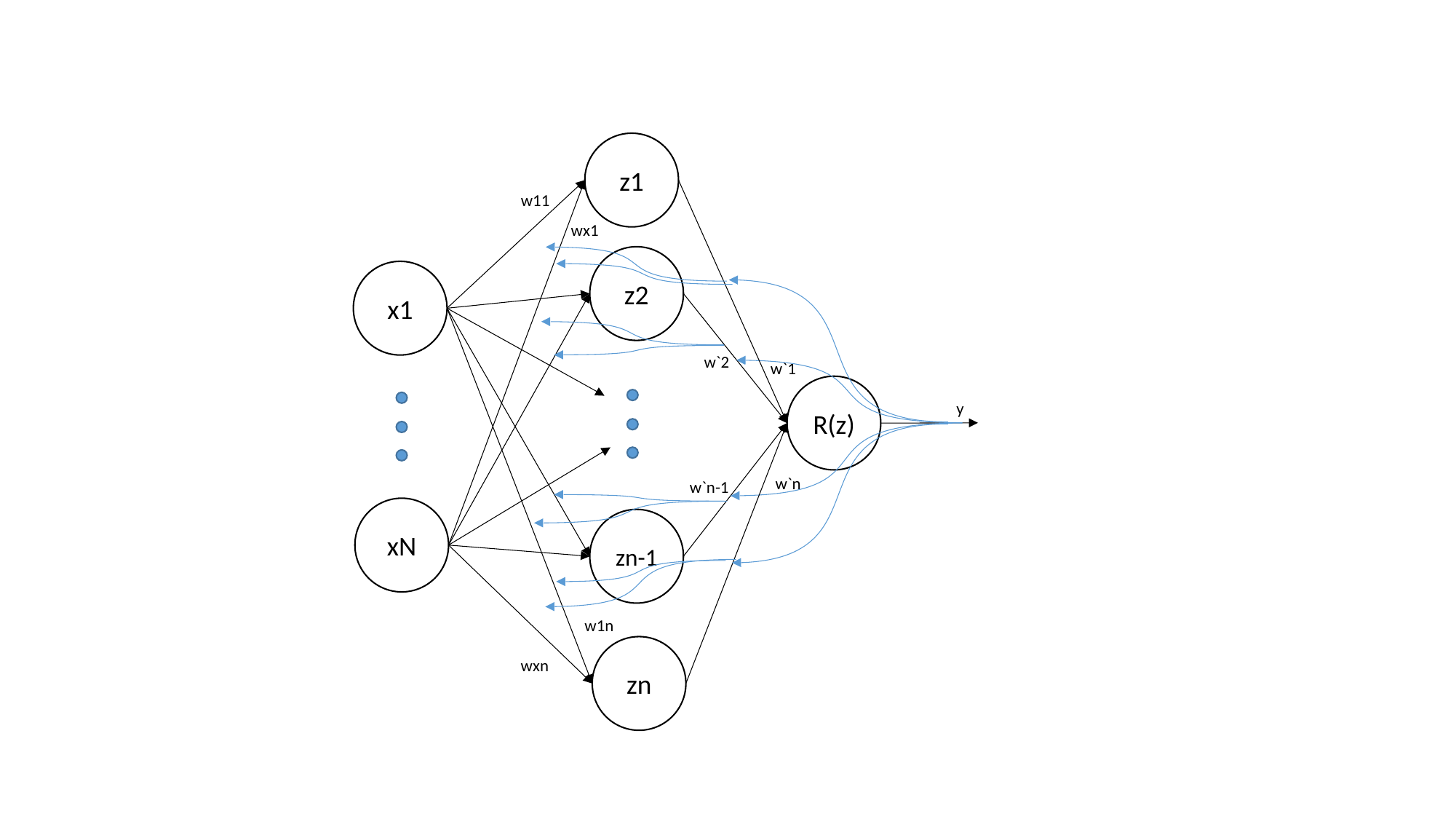

z1

w11
wx1
z2
x1
w`2
w`1
R(z)

y

w`n
w`n-1
xN
zn-1
w1n
zn
wxn